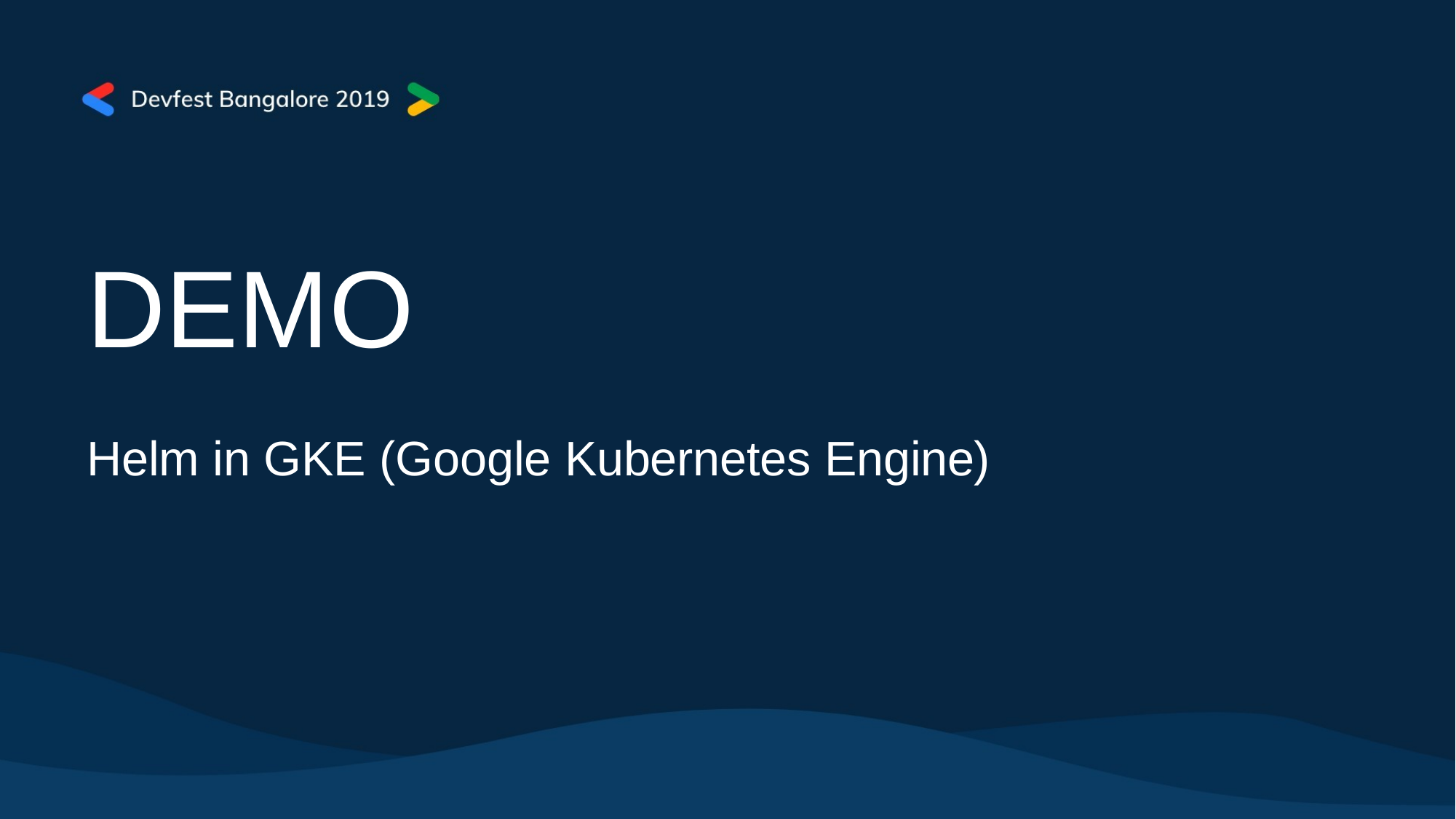

DEMO
Helm in GKE (Google Kubernetes Engine)